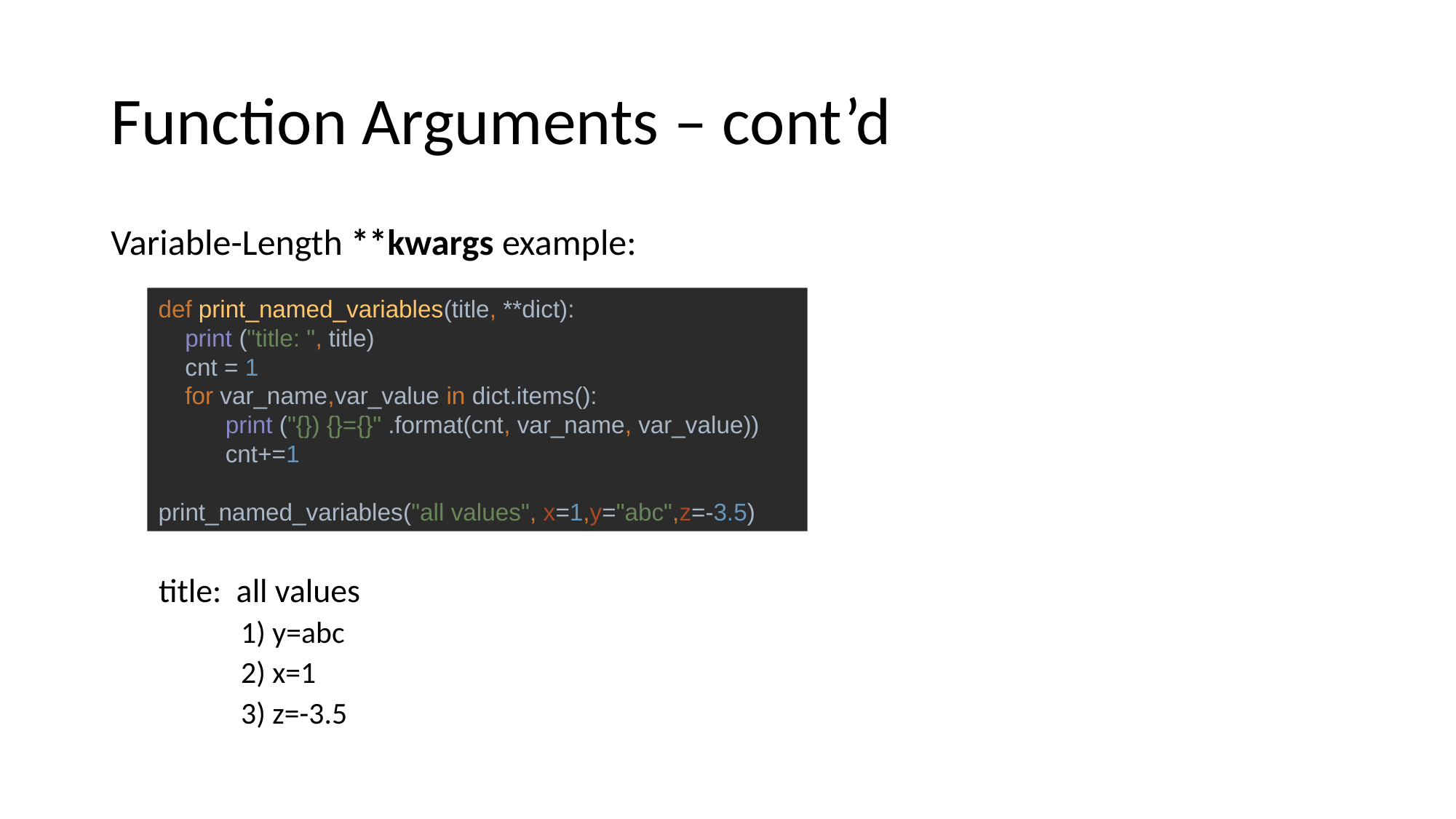

# Function Arguments – cont’d
Variable-Length **kwargs example:

title:  all values
   1) y=abc
   2) x=1
   3) z=-3.5
def print_named_variables(title, **dict):
    print ("title: ", title)
    cnt = 1
    for var_name,var_value in dict.items():
          print ("{}) {}={}" .format(cnt, var_name, var_value))
          cnt+=1
print_named_variables("all values", x=1,y="abc",z=-3.5)